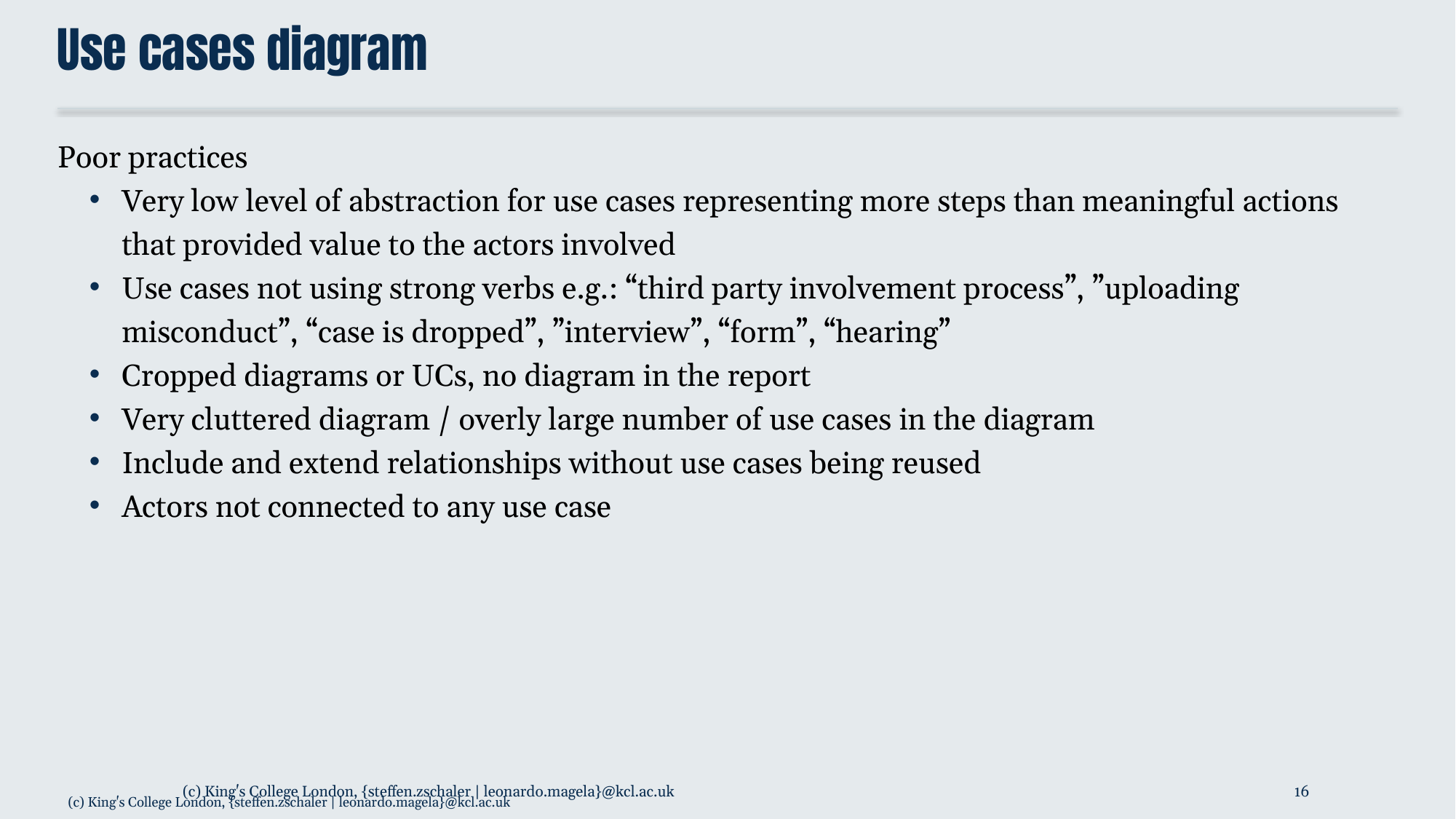

# Use cases diagram
Poor practices
Very low level of abstraction for use cases representing more steps than meaningful actions that provided value to the actors involved
Use cases not using strong verbs e.g.: “third party involvement process”, ”uploading misconduct”, “case is dropped”, ”interview”, “form”, “hearing”
Cropped diagrams or UCs, no diagram in the report
Very cluttered diagram / overly large number of use cases in the diagram
Include and extend relationships without use cases being reused
Actors not connected to any use case
(c) King's College London, {steffen.zschaler | leonardo.magela}@kcl.ac.uk
16